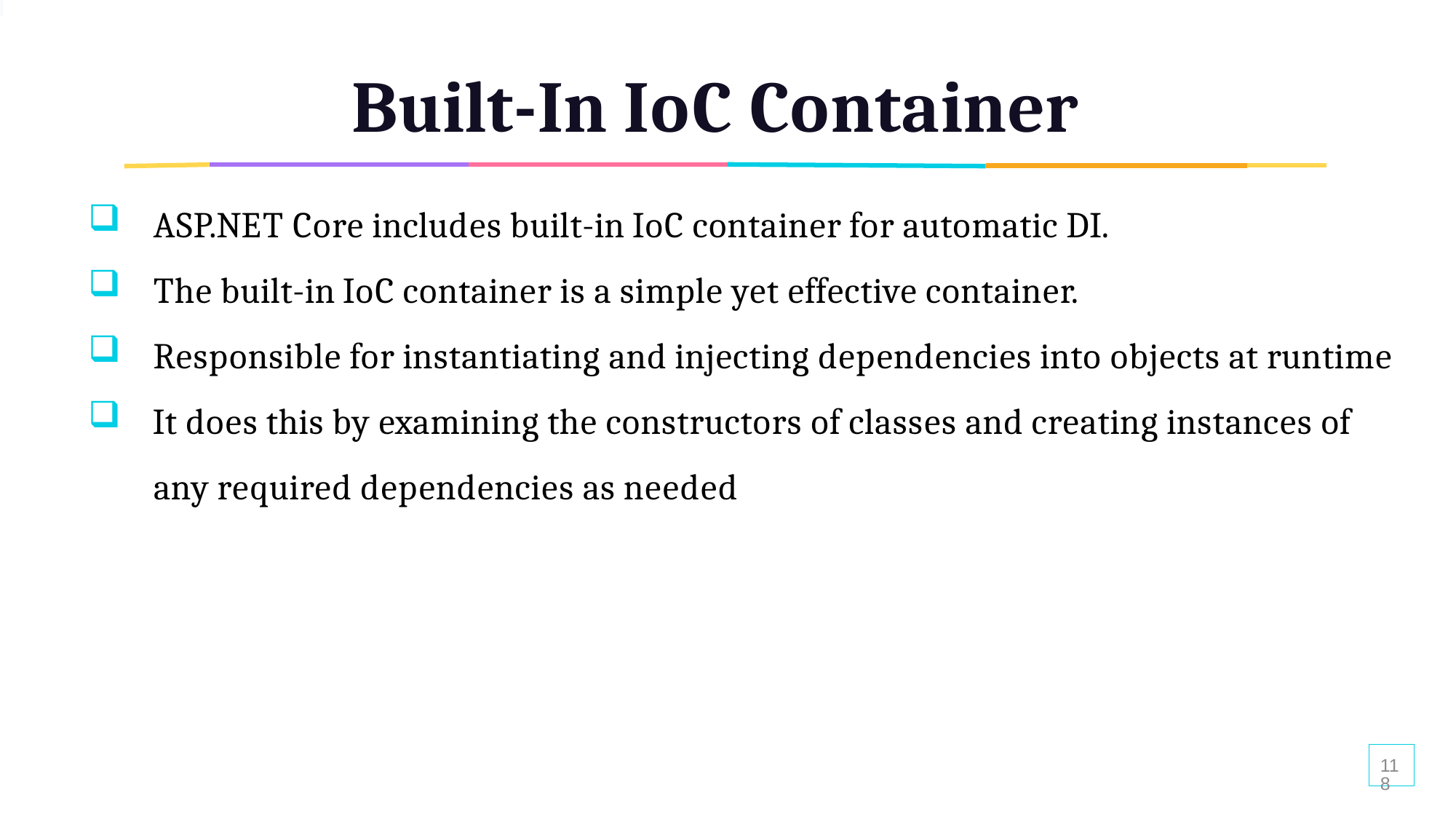

# Built-In IoC Container
ASP.NET Core includes built-in IoC container for automatic DI.
The built-in IoC container is a simple yet effective container.
Responsible for instantiating and injecting dependencies into objects at runtime
It does this by examining the constructors of classes and creating instances of any required dependencies as needed
118